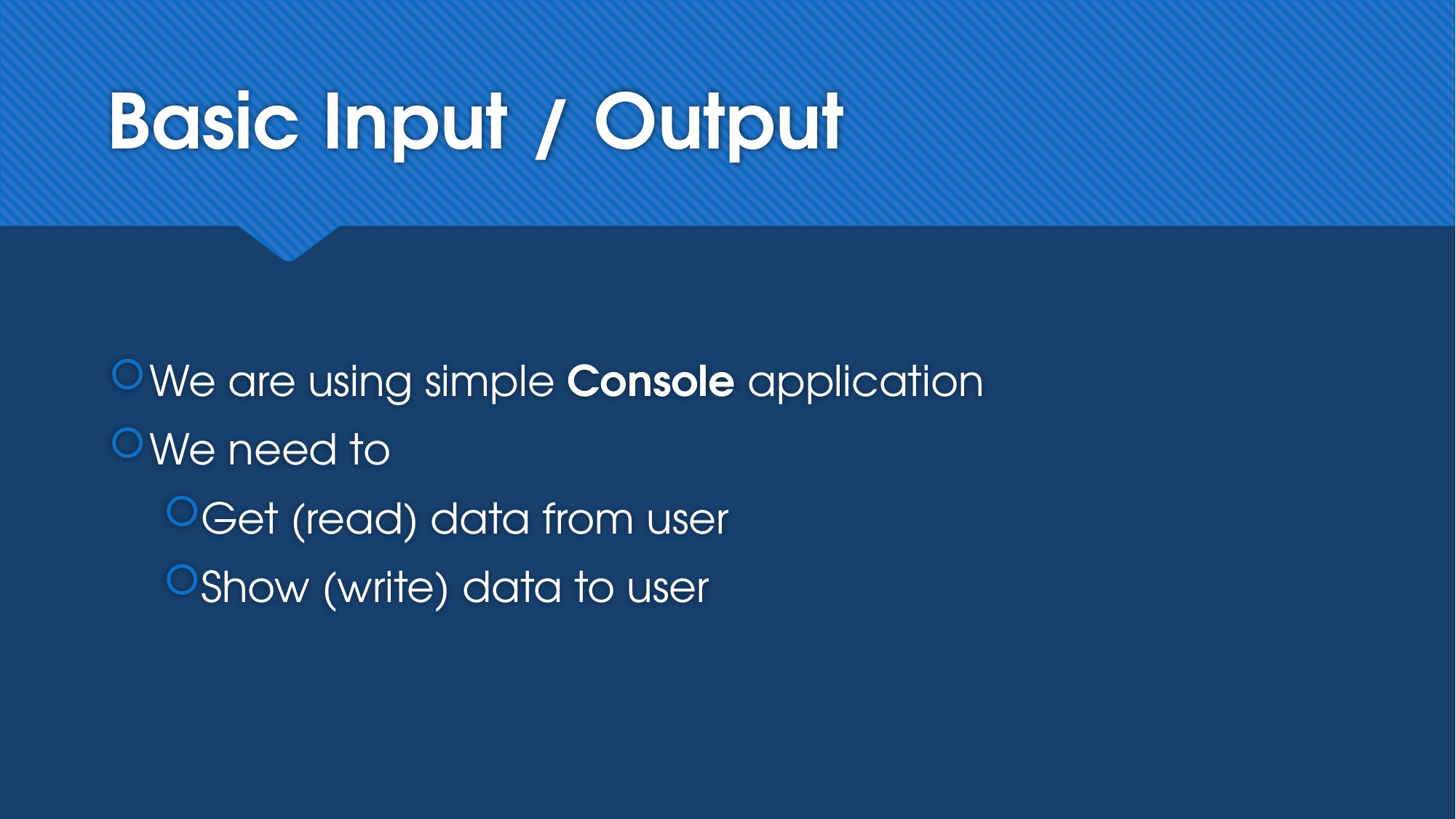

# Basic Input / Output
We are using simple Console application
We need to
Get (read) data from user
Show (write) data to user